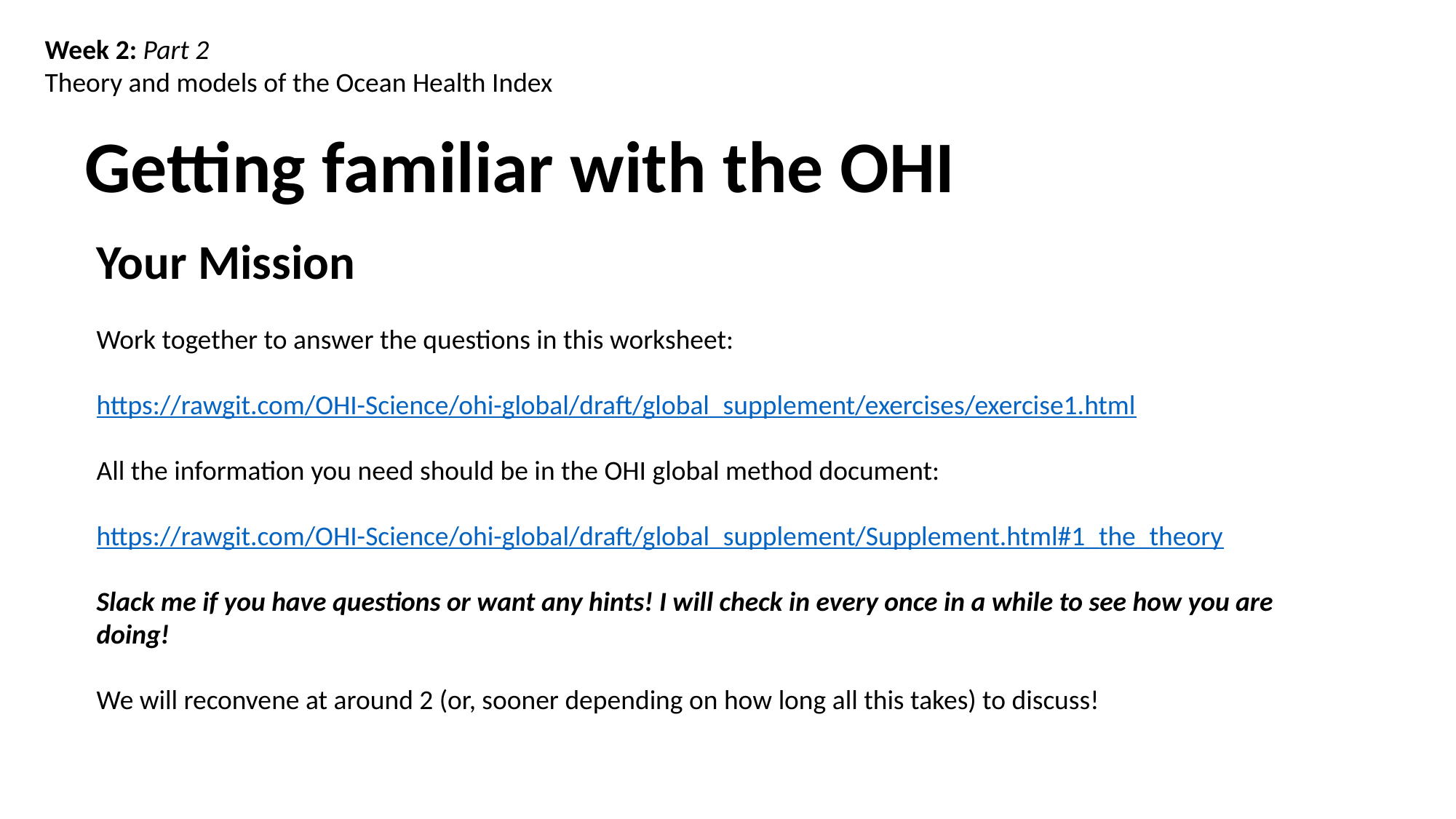

Week 2: Part 2
Theory and models of the Ocean Health Index
Getting familiar with the OHI
Your Mission

Work together to answer the questions in this worksheet:

https://rawgit.com/OHI-Science/ohi-global/draft/global_supplement/exercises/exercise1.html

All the information you need should be in the OHI global method document:

https://rawgit.com/OHI-Science/ohi-global/draft/global_supplement/Supplement.html#1_the_theory

Slack me if you have questions or want any hints! I will check in every once in a while to see how you are doing!

We will reconvene at around 2 (or, sooner depending on how long all this takes) to discuss!